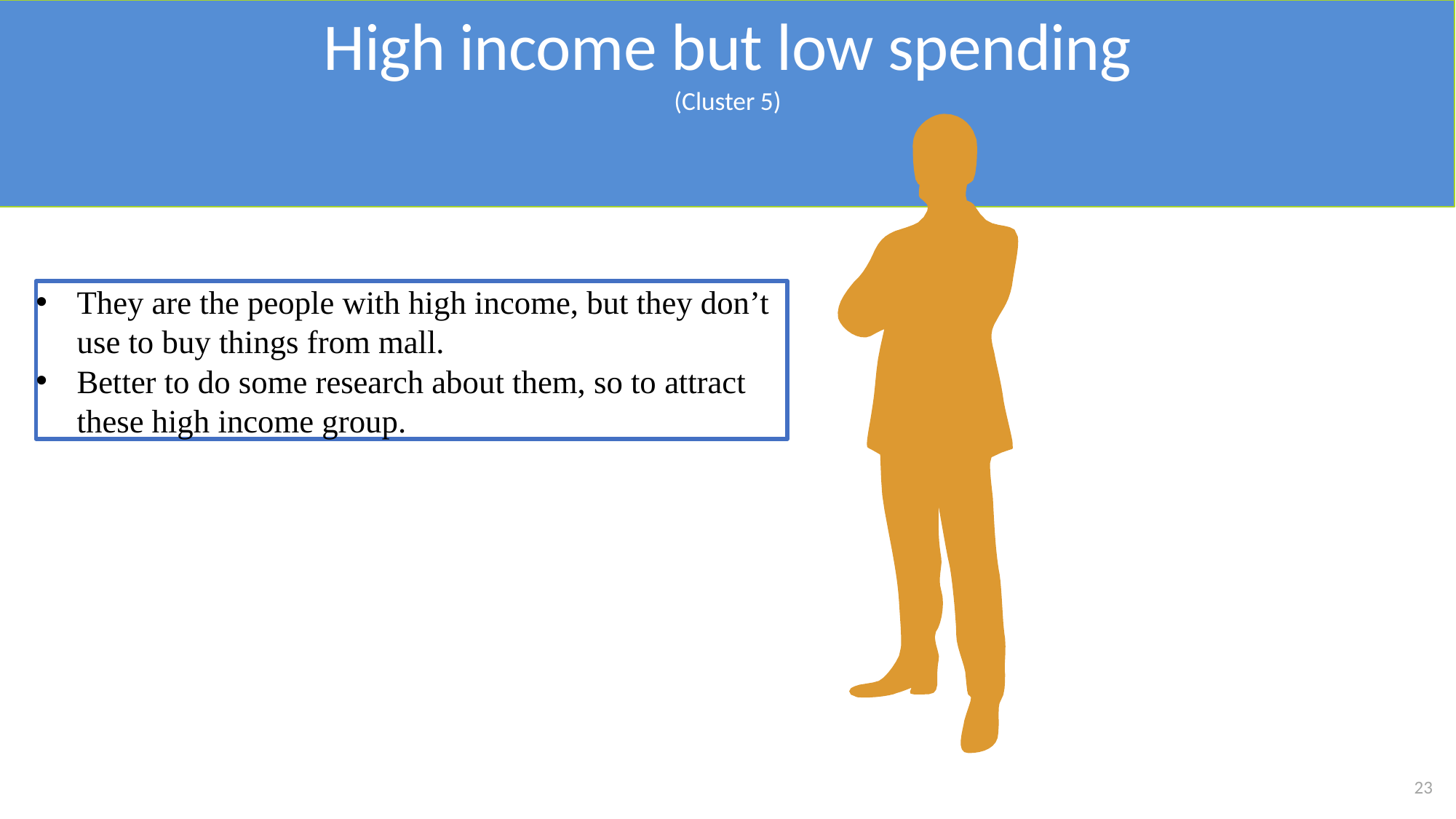

# High income but low spending
(Cluster 5)

They are the people with high income, but they don’t use to buy things from mall.
Better to do some research about them, so to attract these high income group.
23